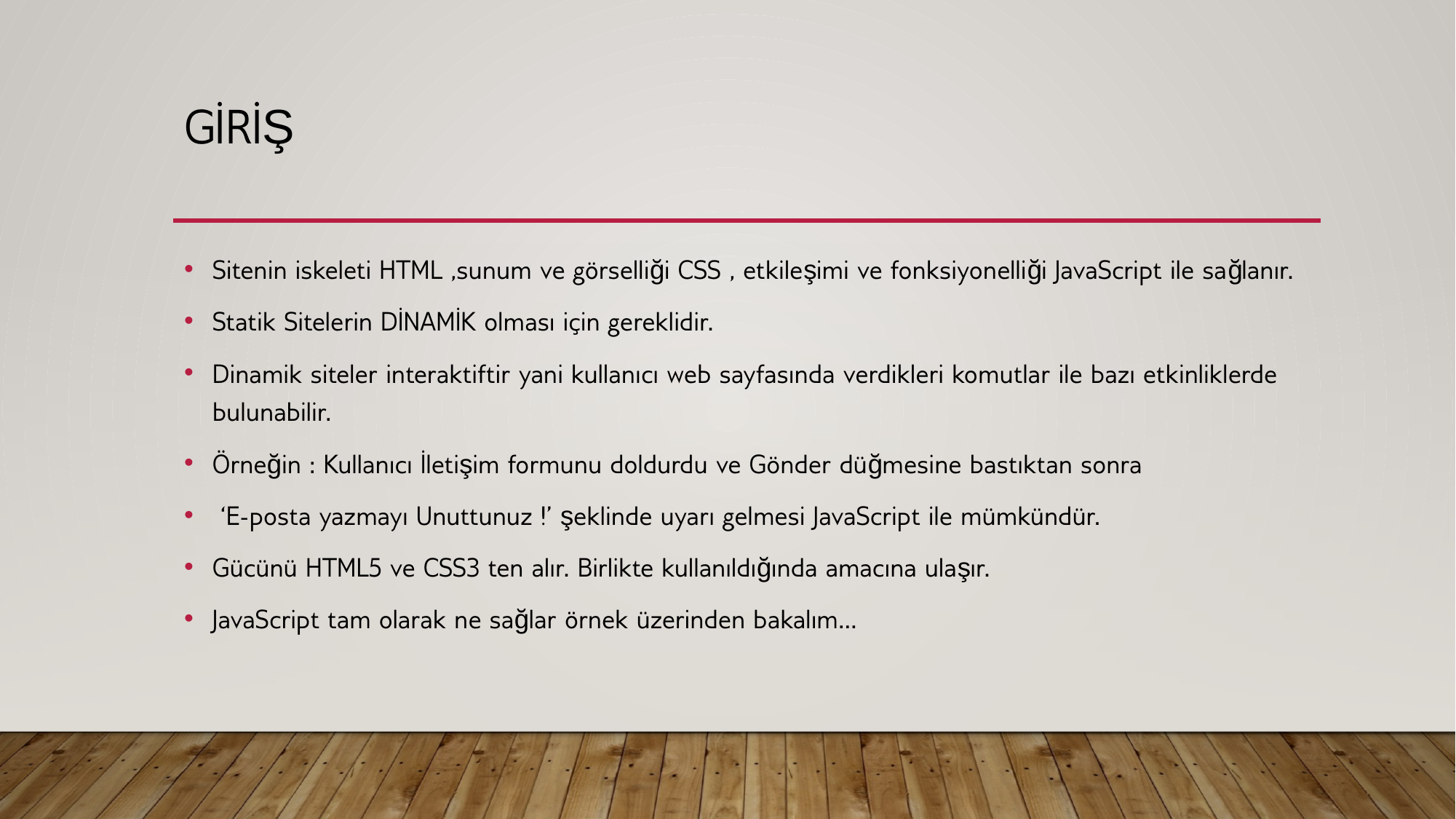

# Giriş
Sitenin iskeleti HTML ,sunum ve görselliği CSS , etkileşimi ve fonksiyonelliği JavaScript ile sağlanır.
Statik Sitelerin DİNAMİK olması için gereklidir.
Dinamik siteler interaktiftir yani kullanıcı web sayfasında verdikleri komutlar ile bazı etkinliklerde bulunabilir.
Örneğin : Kullanıcı İletişim formunu doldurdu ve Gönder düğmesine bastıktan sonra
 ‘E-posta yazmayı Unuttunuz !’ şeklinde uyarı gelmesi JavaScript ile mümkündür.
Gücünü HTML5 ve CSS3 ten alır. Birlikte kullanıldığında amacına ulaşır.
JavaScript tam olarak ne sağlar örnek üzerinden bakalım…